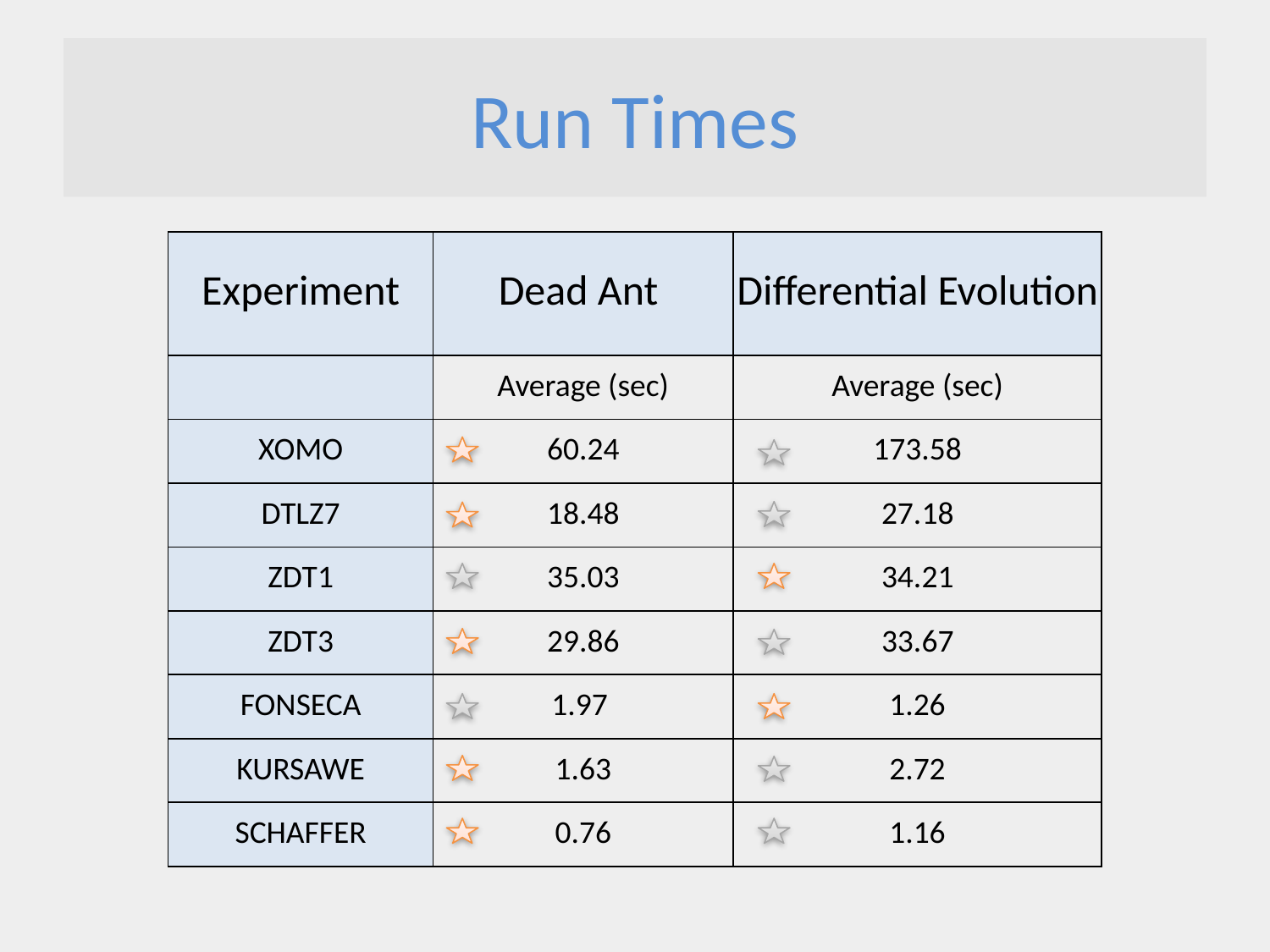

# Run Times
| Experiment | Dead Ant | Differential Evolution |
| --- | --- | --- |
|  | Average (sec) | Average (sec) |
| XOMO | 60.24 | 173.58 |
| DTLZ7 | 18.48 | 27.18 |
| ZDT1 | 35.03 | 34.21 |
| ZDT3 | 29.86 | 33.67 |
| FONSECA | 1.97 | 1.26 |
| KURSAWE | 1.63 | 2.72 |
| SCHAFFER | 0.76 | 1.16 |